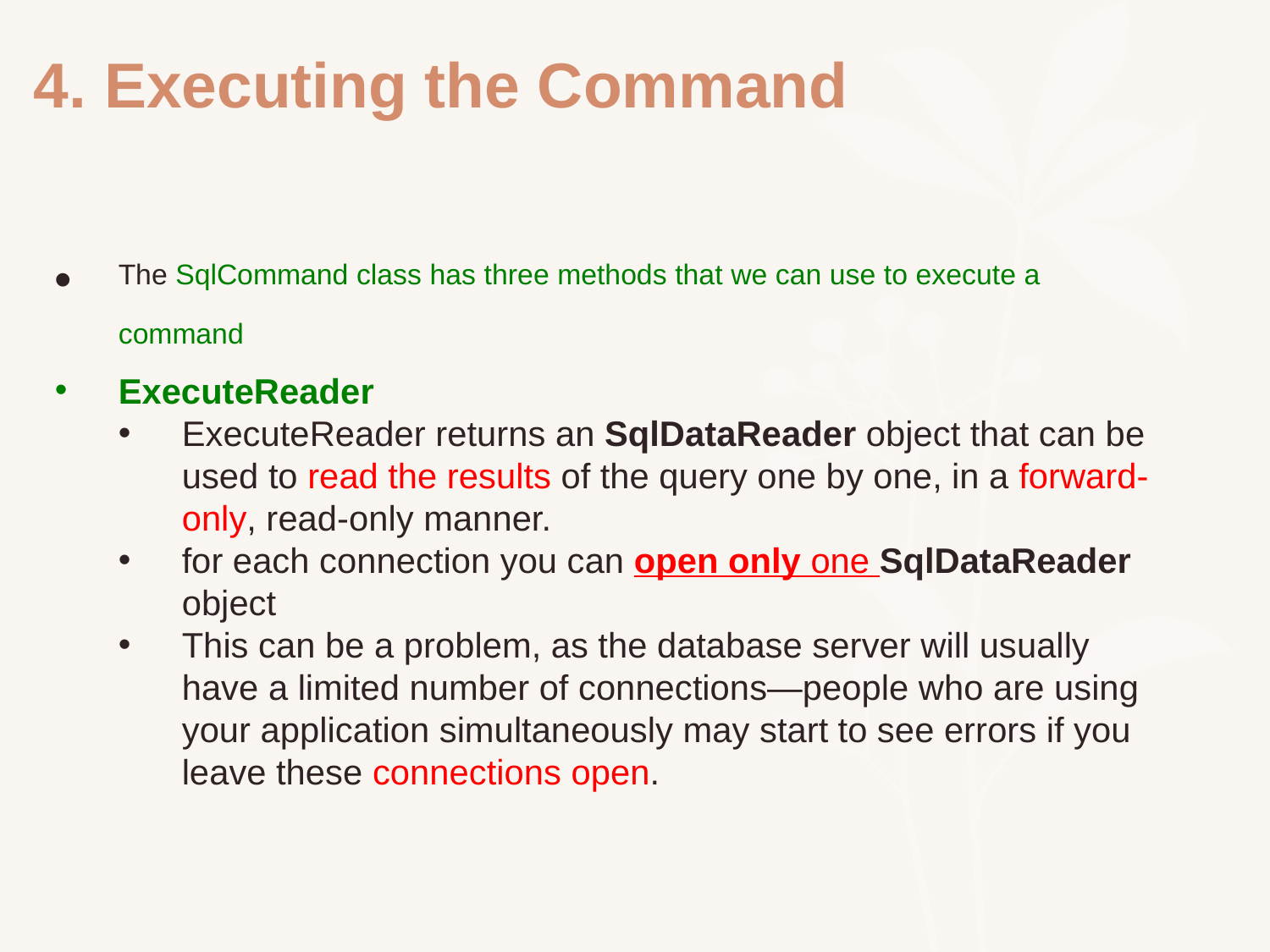

# 4. Executing the Command

The SqlCommand class has three methods that we can use to execute a command
ExecuteReader
ExecuteReader returns an SqlDataReader object that can be used to read the results of the query one by one, in a forward-only, read-only manner.
for each connection you can open only one SqlDataReader object
This can be a problem, as the database server will usually have a limited number of connections—people who are using your application simultaneously may start to see errors if you leave these connections open.